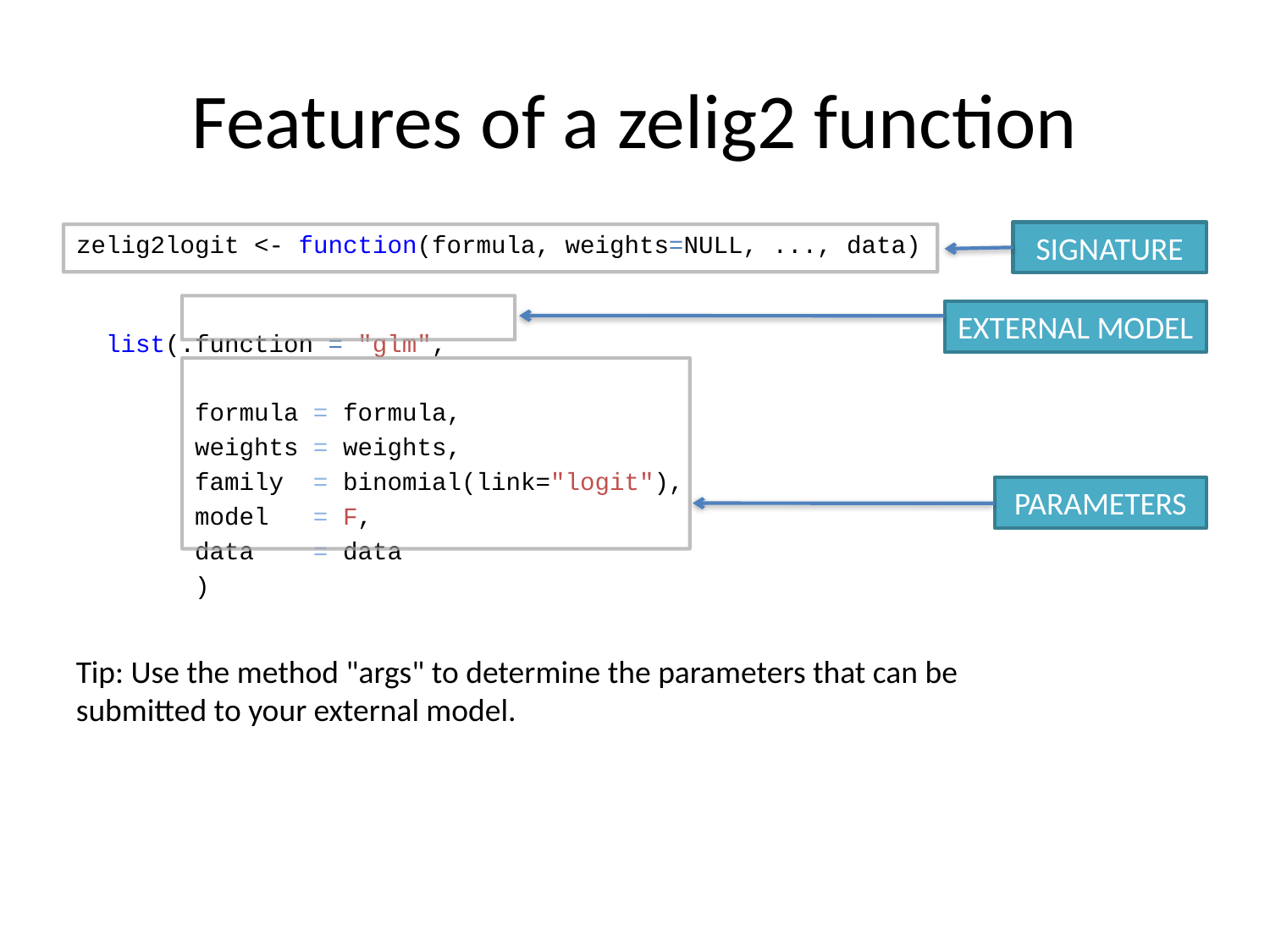

# Features of a zelig2 function
zelig2logit <- function(formula, weights=NULL, ..., data)

  list(.function = "glm",

        formula = formula,
        weights = weights,
        family  = binomial(link="logit"),
        model   = F,
        data    = data
        )

SIGNATURE

EXTERNAL MODEL

PARAMETERS
Tip: Use the method "args" to determine the parameters that can be submitted to your external model.